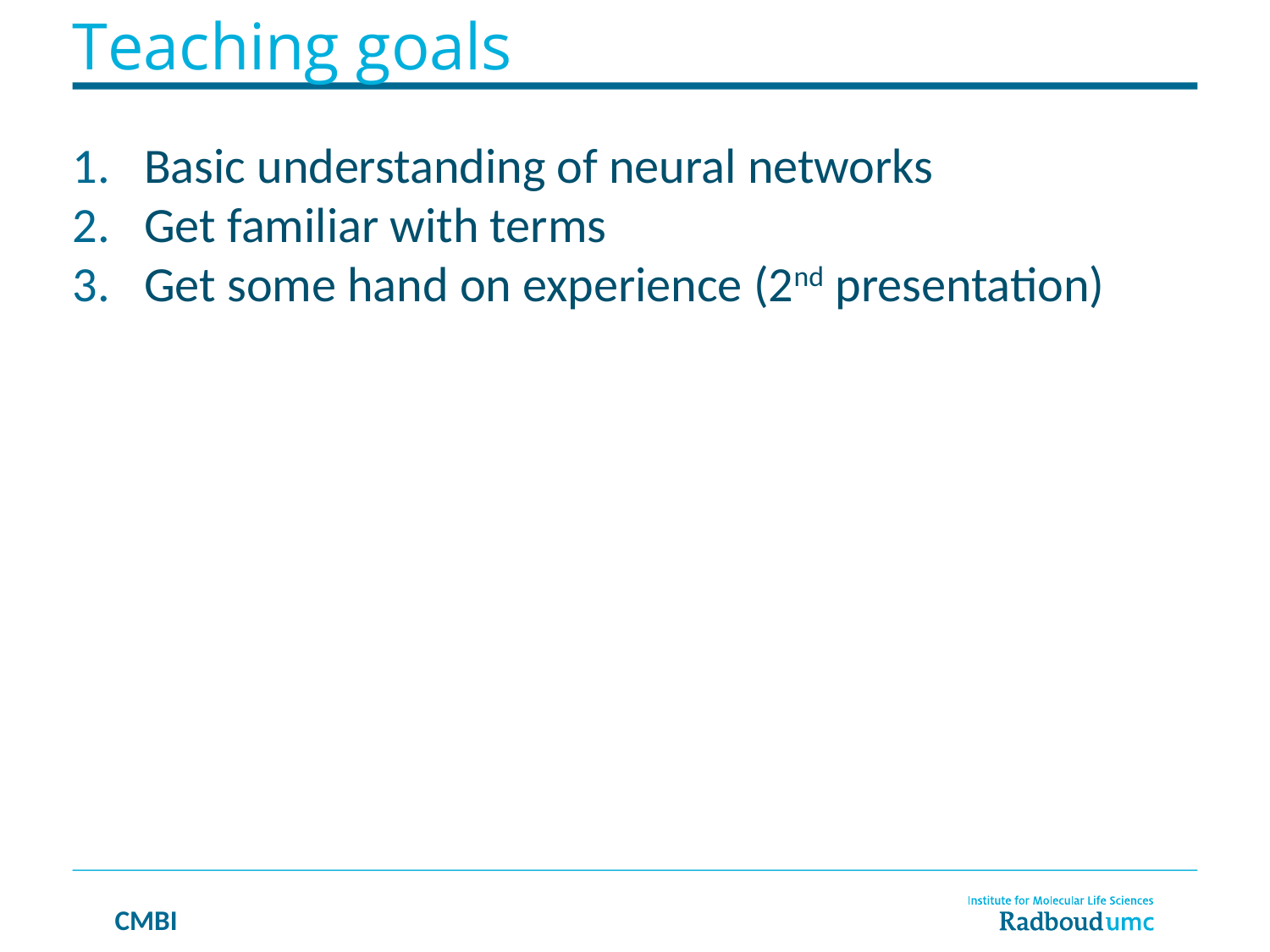

# Teaching goals
Basic understanding of neural networks
Get familiar with terms
Get some hand on experience (2nd presentation)